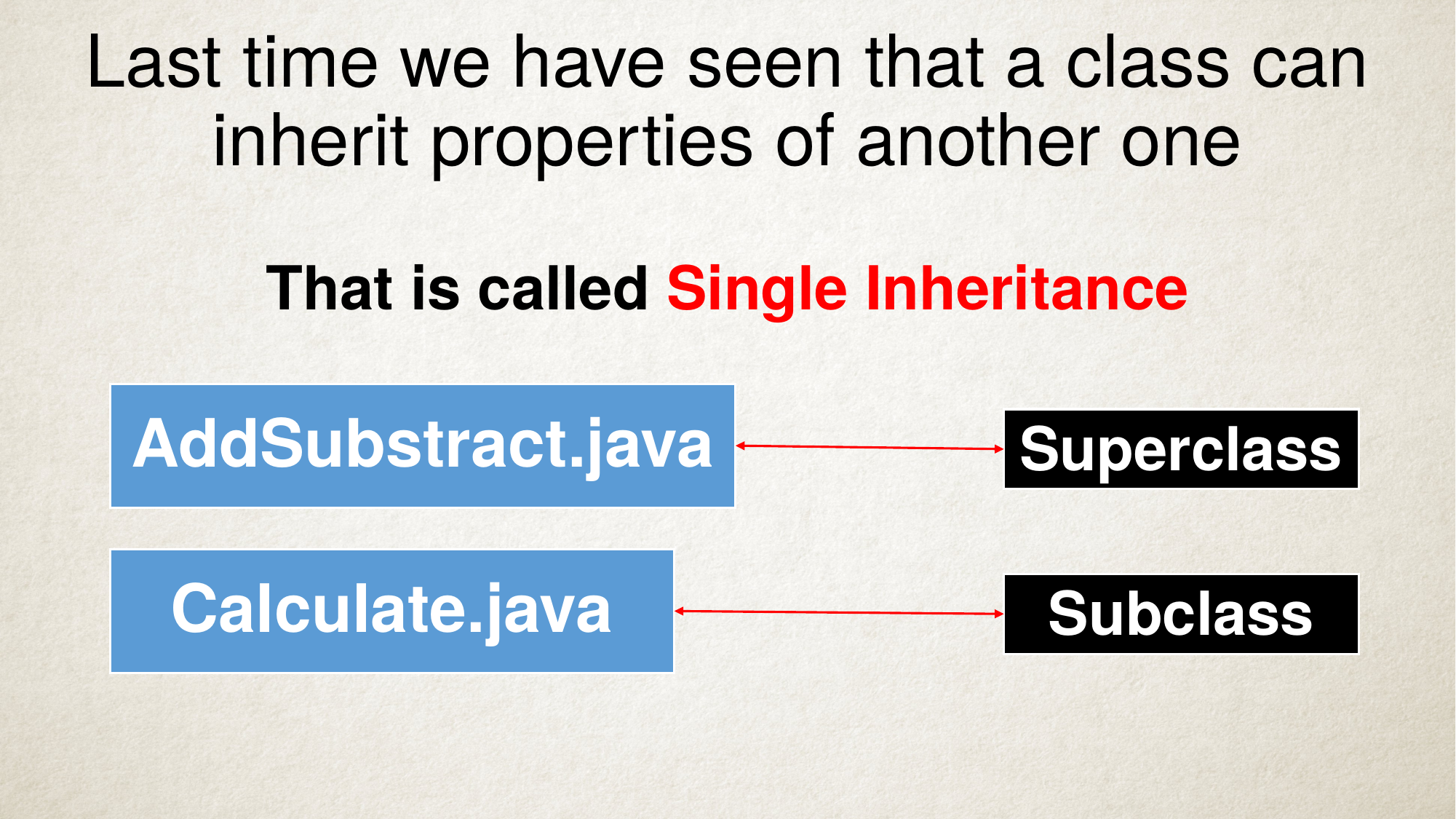

# Last time we have seen that a class can inherit properties of another one
That is called Single Inheritance
AddSubstract.java
Superclass
Calculate.java
Subclass